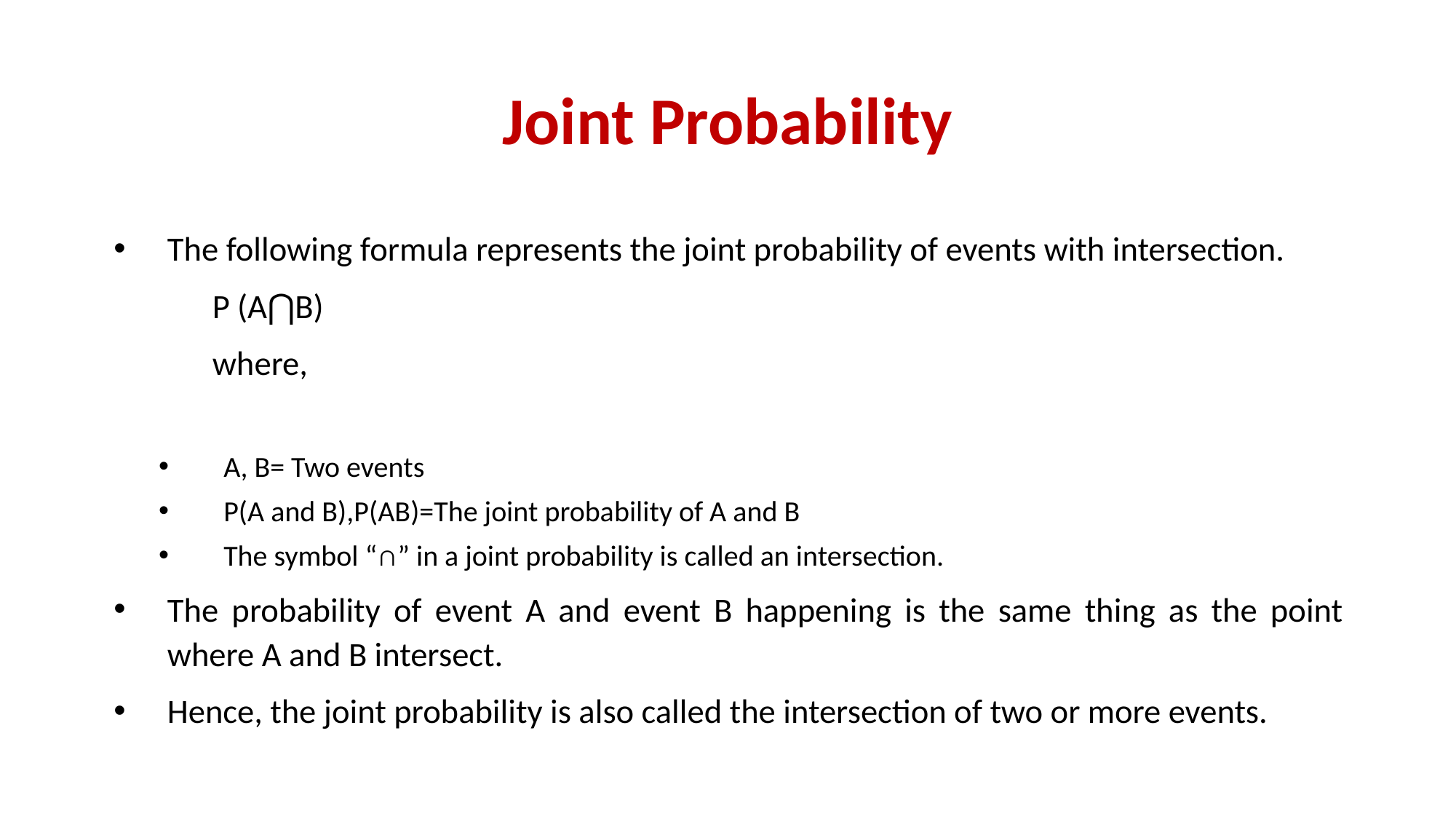

# Joint Probability
The following formula represents the joint probability of events with intersection.
	P (A⋂B)
	where,

A, B= Two events
P(A and B),P(AB)=The joint probability of A and B
The symbol “∩” in a joint probability is called an intersection.
The probability of event A and event B happening is the same thing as the point where A and B intersect.
Hence, the joint probability is also called the intersection of two or more events.